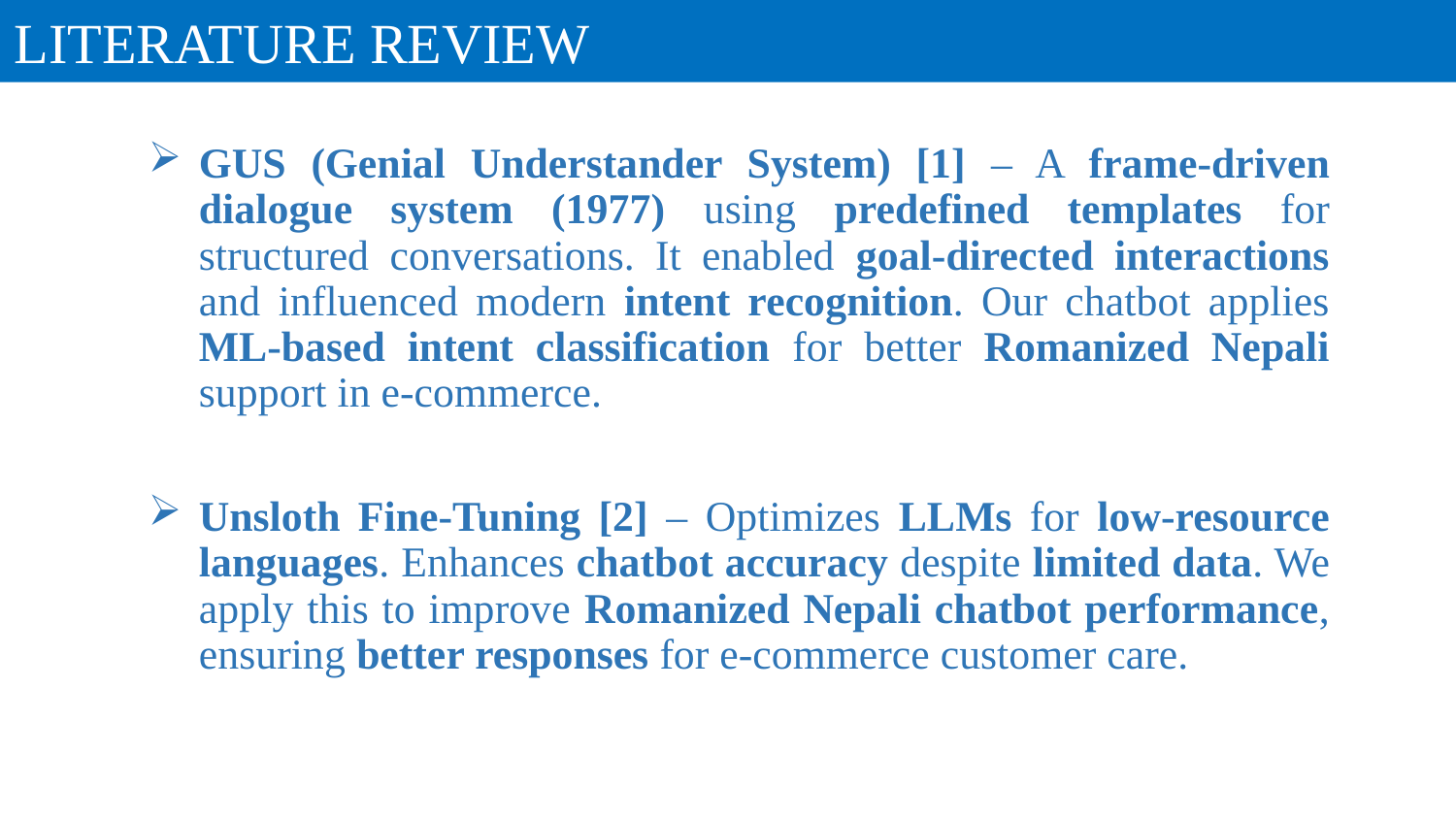

LITERATURE REVIEW
GUS (Genial Understander System) [1] – A frame-driven dialogue system (1977) using predefined templates for structured conversations. It enabled goal-directed interactions and influenced modern intent recognition. Our chatbot applies ML-based intent classification for better Romanized Nepali support in e-commerce.

Unsloth Fine-Tuning [2] – Optimizes LLMs for low-resource languages. Enhances chatbot accuracy despite limited data. We apply this to improve Romanized Nepali chatbot performance, ensuring better responses for e-commerce customer care.